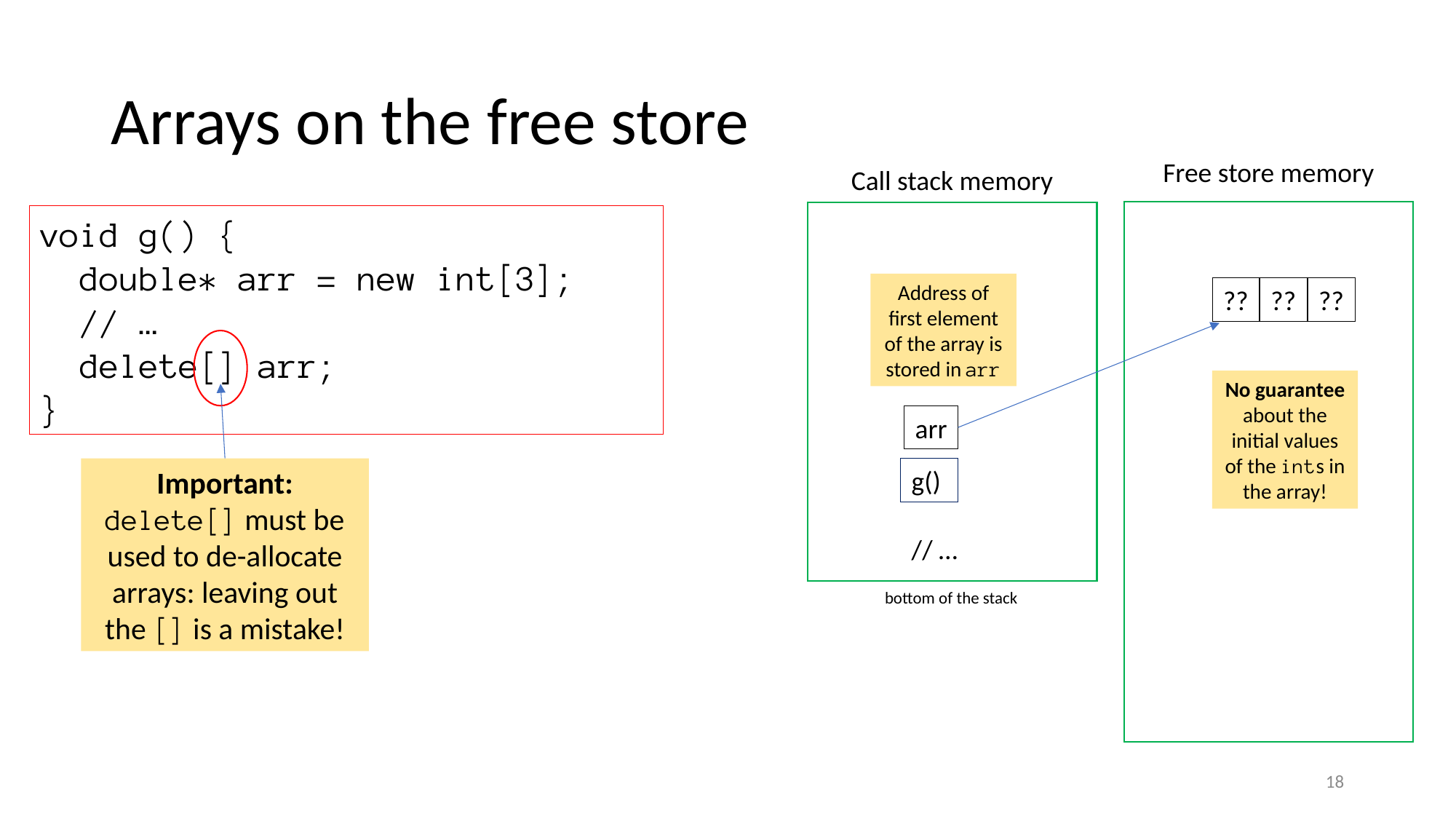

# Arrays on the free store
Free store memory

Call stack memory

void g() {
  double* arr = new int[3];
  // …
  delete[] arr;
}
Address of first element of the array is stored in arr
??
??
??

No guarantee about the initial values of the ints in the array!
arr
Important: delete[] must be used to de-allocate arrays: leaving out the [] is a mistake!
g()
// …
bottom of the stack
18